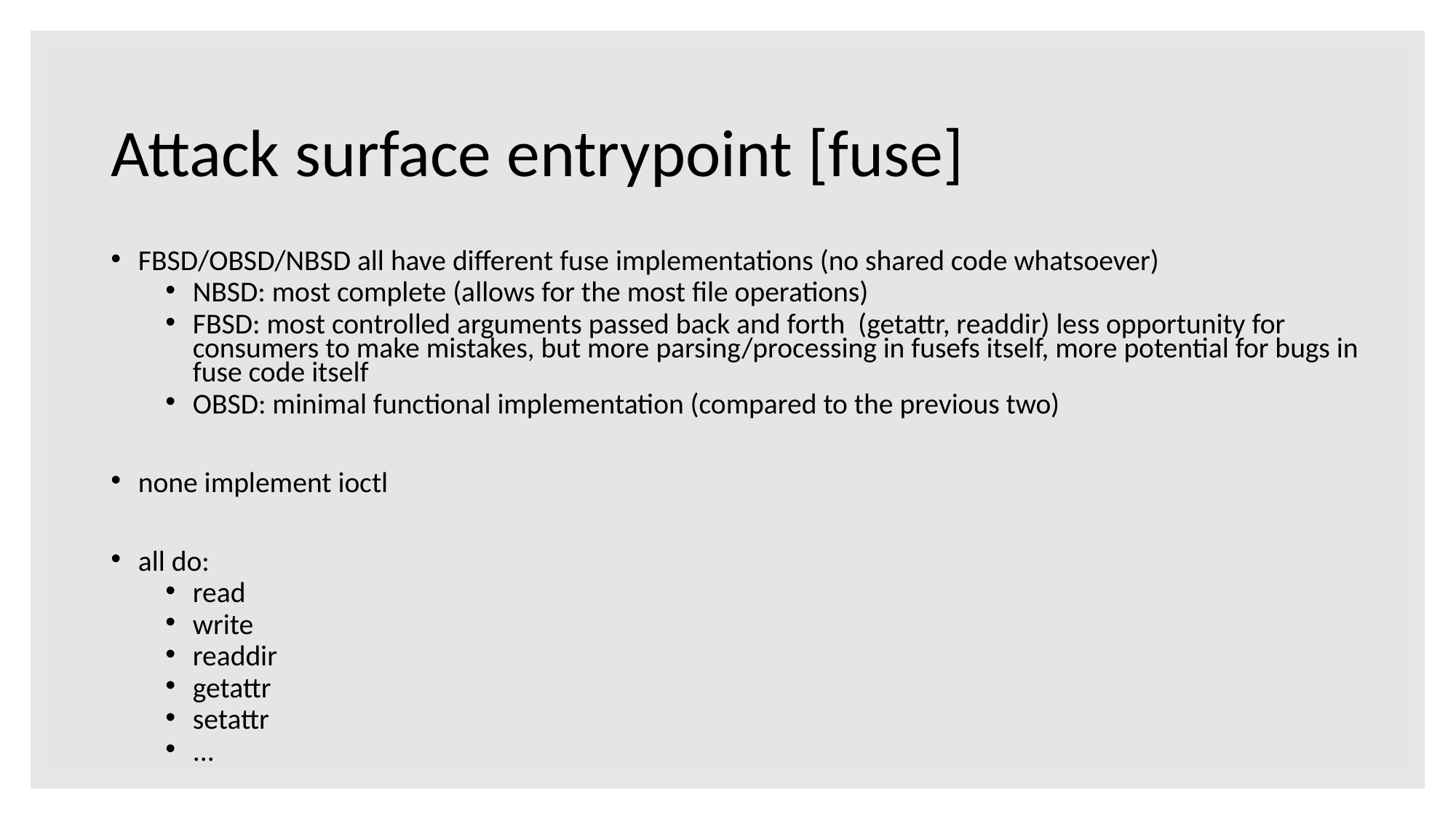

# Attack surface entrypoint [fuse]
FBSD/OBSD/NBSD all have different fuse implementations (no shared code whatsoever)
NBSD: most complete (allows for the most file operations)
FBSD: most controlled arguments passed back and forth  (getattr, readdir) less opportunity for consumers to make mistakes, but more parsing/processing in fusefs itself, more potential for bugs in fuse code itself
OBSD: minimal functional implementation (compared to the previous two)

none implement ioctl

all do:
read
write
readdir
getattr
setattr
...